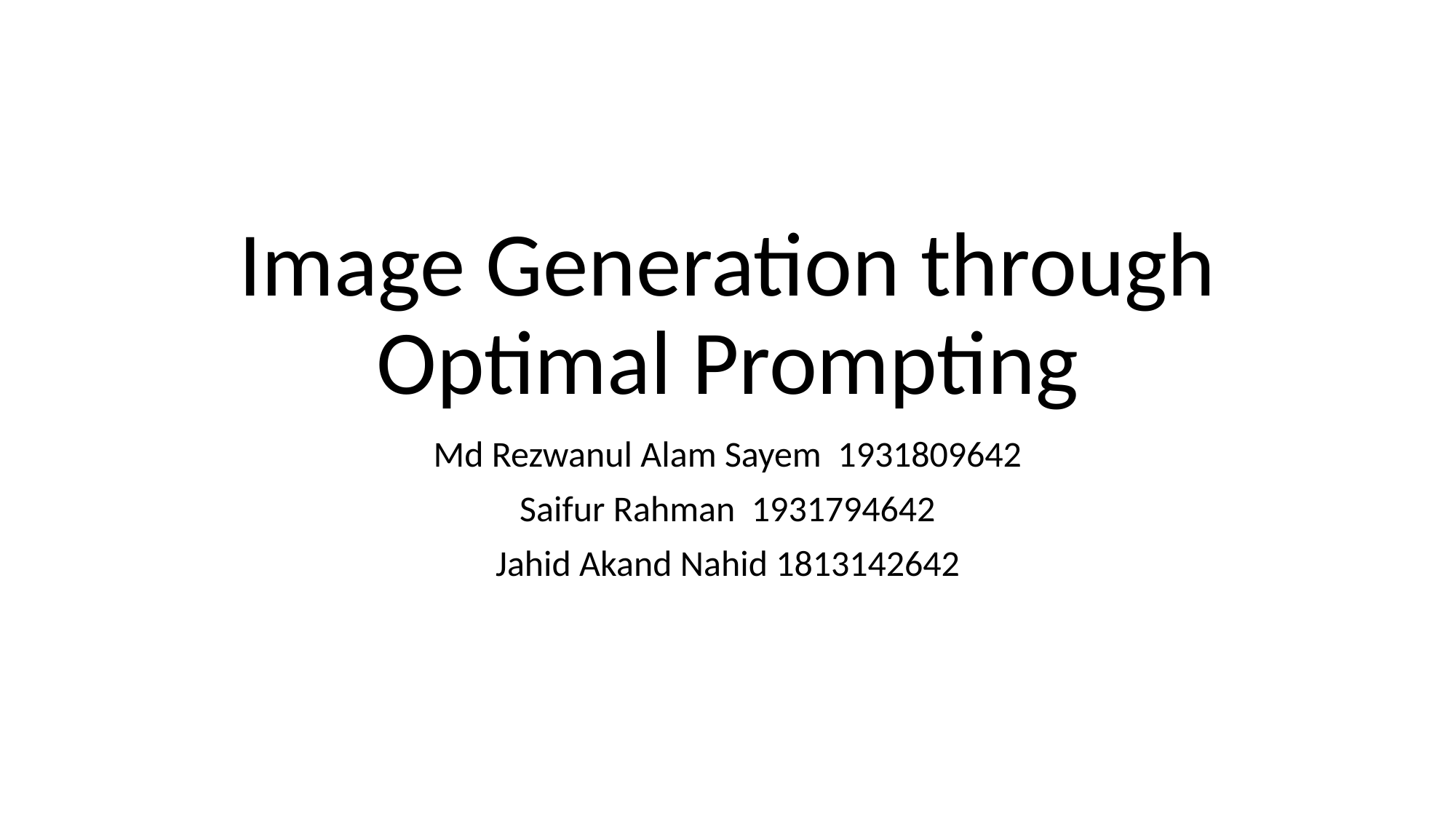

# Image Generation through Optimal Prompting
Md Rezwanul Alam Sayem  1931809642
Saifur Rahman  1931794642
Jahid Akand Nahid 1813142642